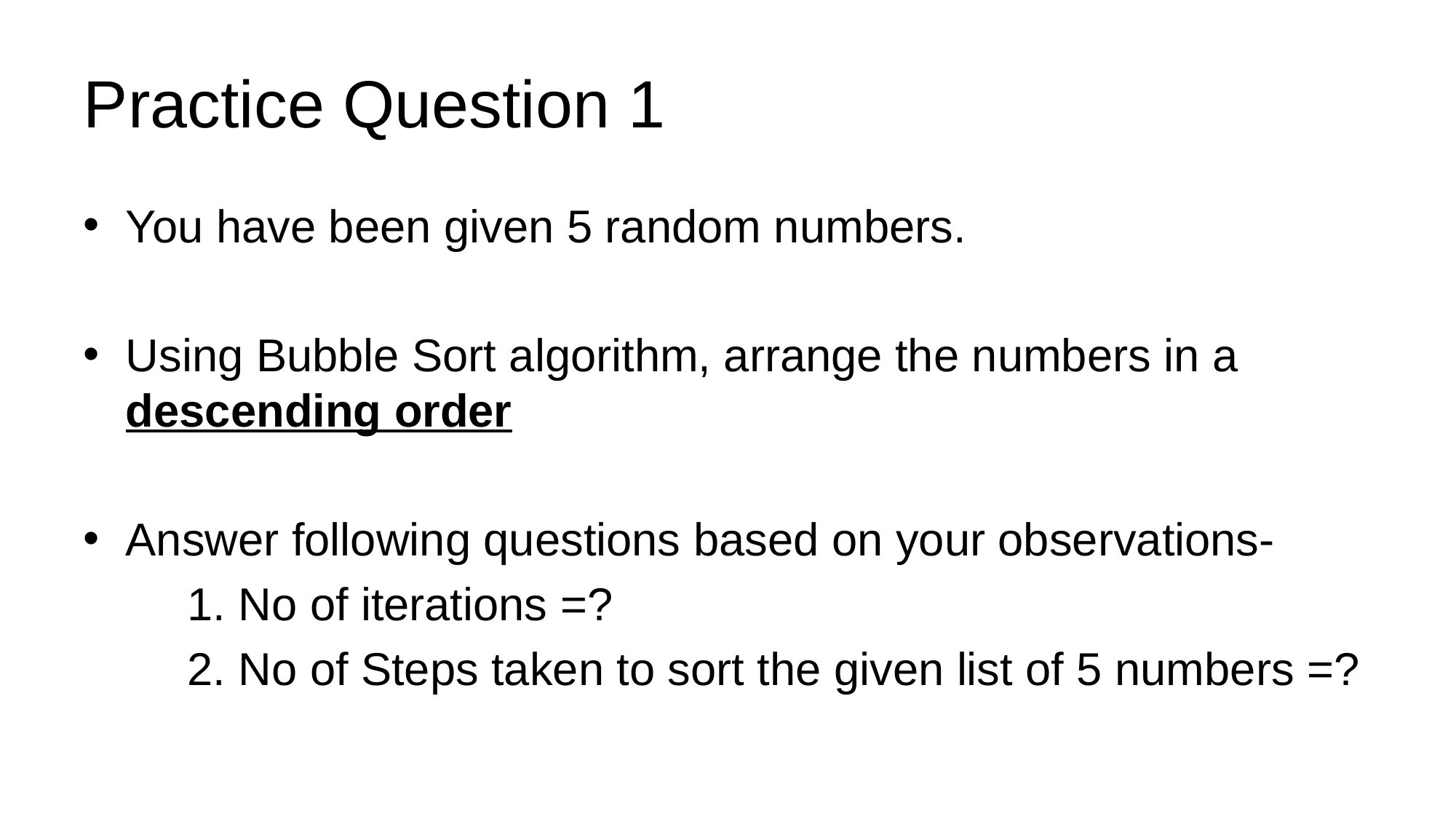

# Practice Question 1
You have been given 5 random numbers.

Using Bubble Sort algorithm, arrange the numbers in a descending order

Answer following questions based on your observations-
	1. No of iterations =?
	2. No of Steps taken to sort the given list of 5 numbers =?